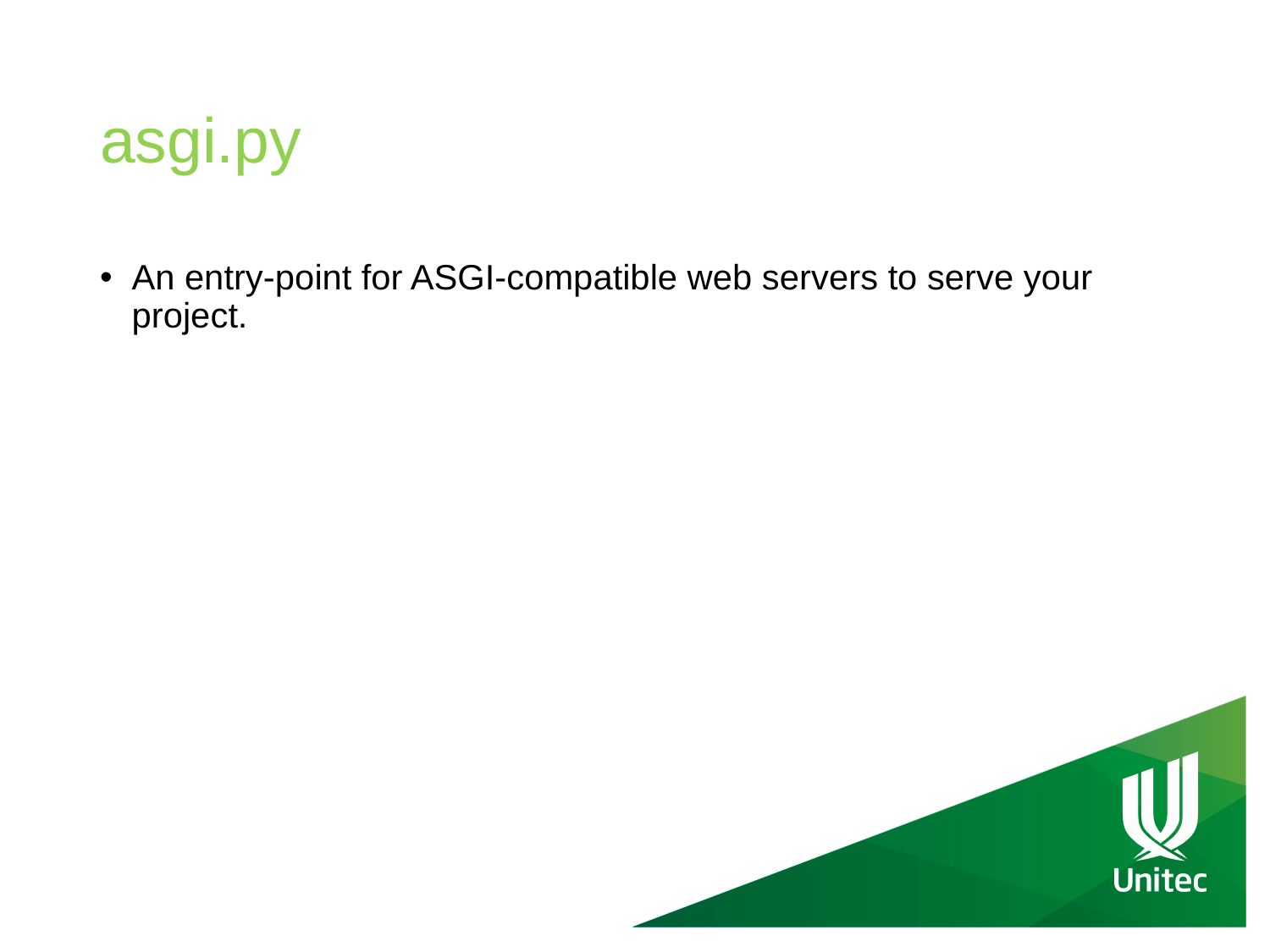

# asgi.py
An entry-point for ASGI-compatible web servers to serve your project.